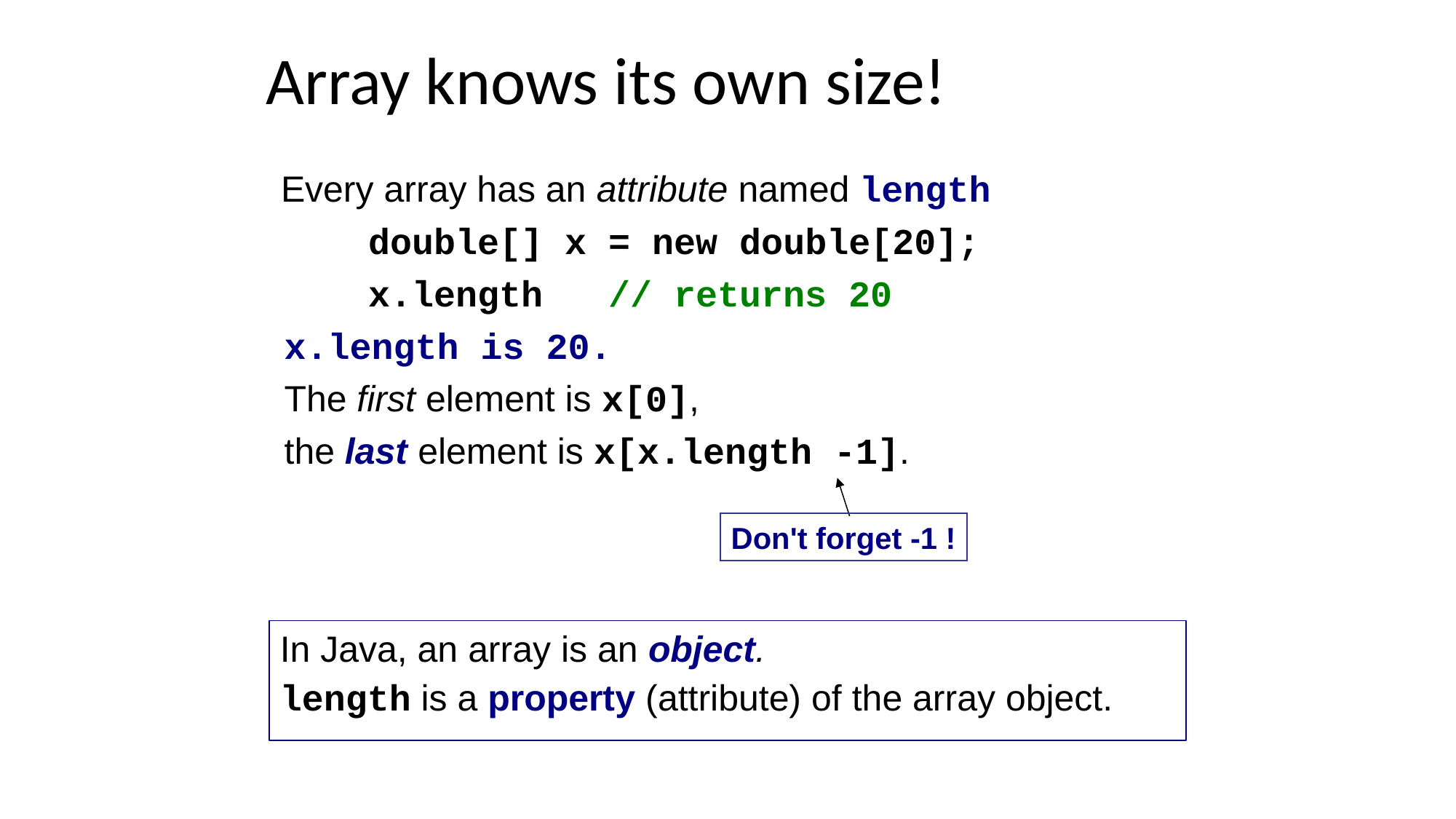

Array knows its own size!
Every array has an attribute named length
    double[] x = new double[20];
    x.length   // returns 20
x.length is 20.
The first element is x[0],
the last element is x[x.length -1].

Don't forget -1 !
In Java, an array is an object.
length is a property (attribute) of the array object.